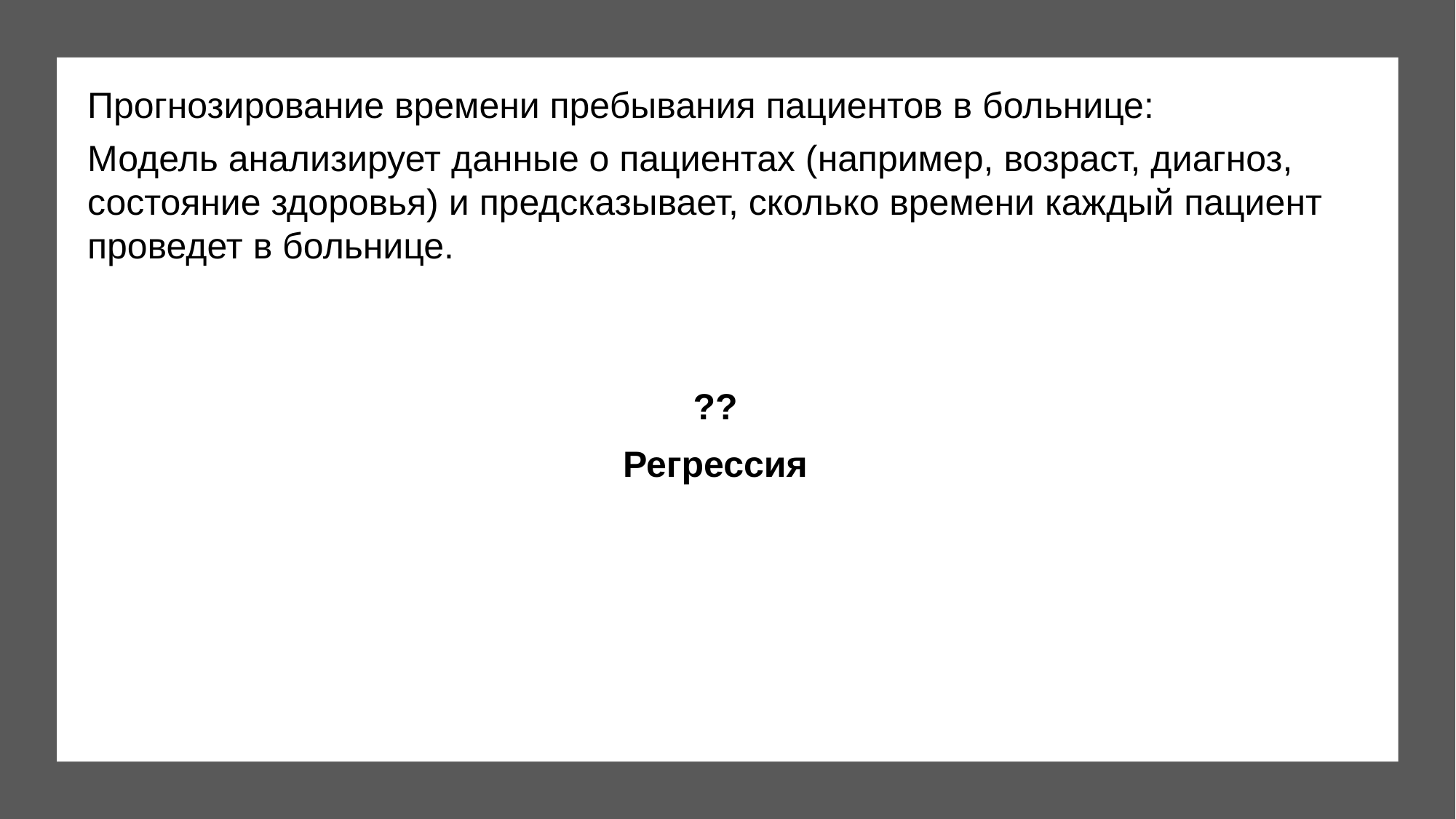

Прогнозирование времени пребывания пациентов в больнице:
Модель анализирует данные о пациентах (например, возраст, диагноз, состояние здоровья) и предсказывает, сколько времени каждый пациент проведет в больнице.
??
Регрессия